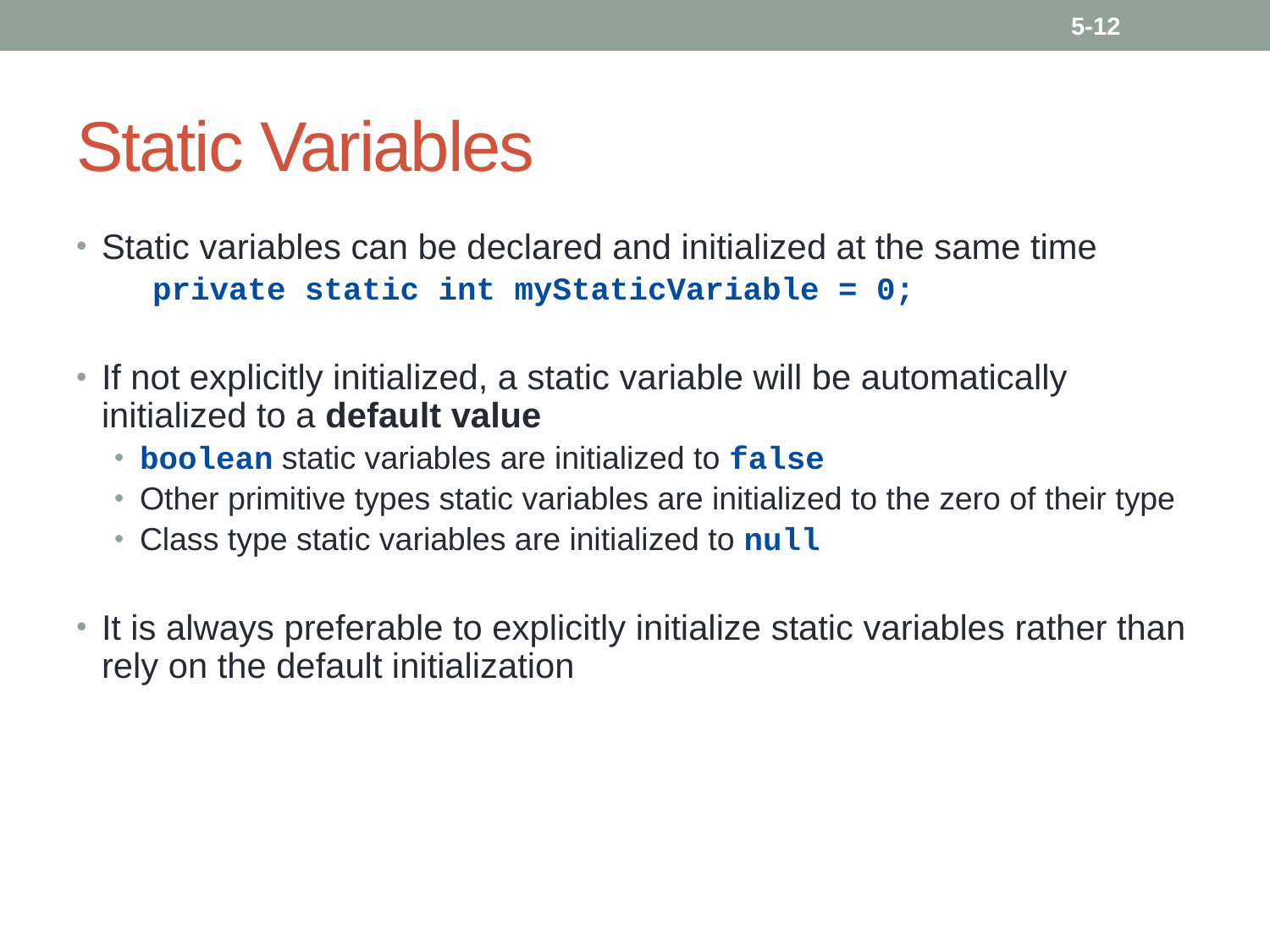

5-12
# Static Variables
Static variables can be declared and initialized at the same time
private static int myStaticVariable = 0;

If not explicitly initialized, a static variable will be automatically initialized to a default value
boolean static variables are initialized to false
Other primitive types static variables are initialized to the zero of their type
Class type static variables are initialized to null

It is always preferable to explicitly initialize static variables rather than rely on the default initialization